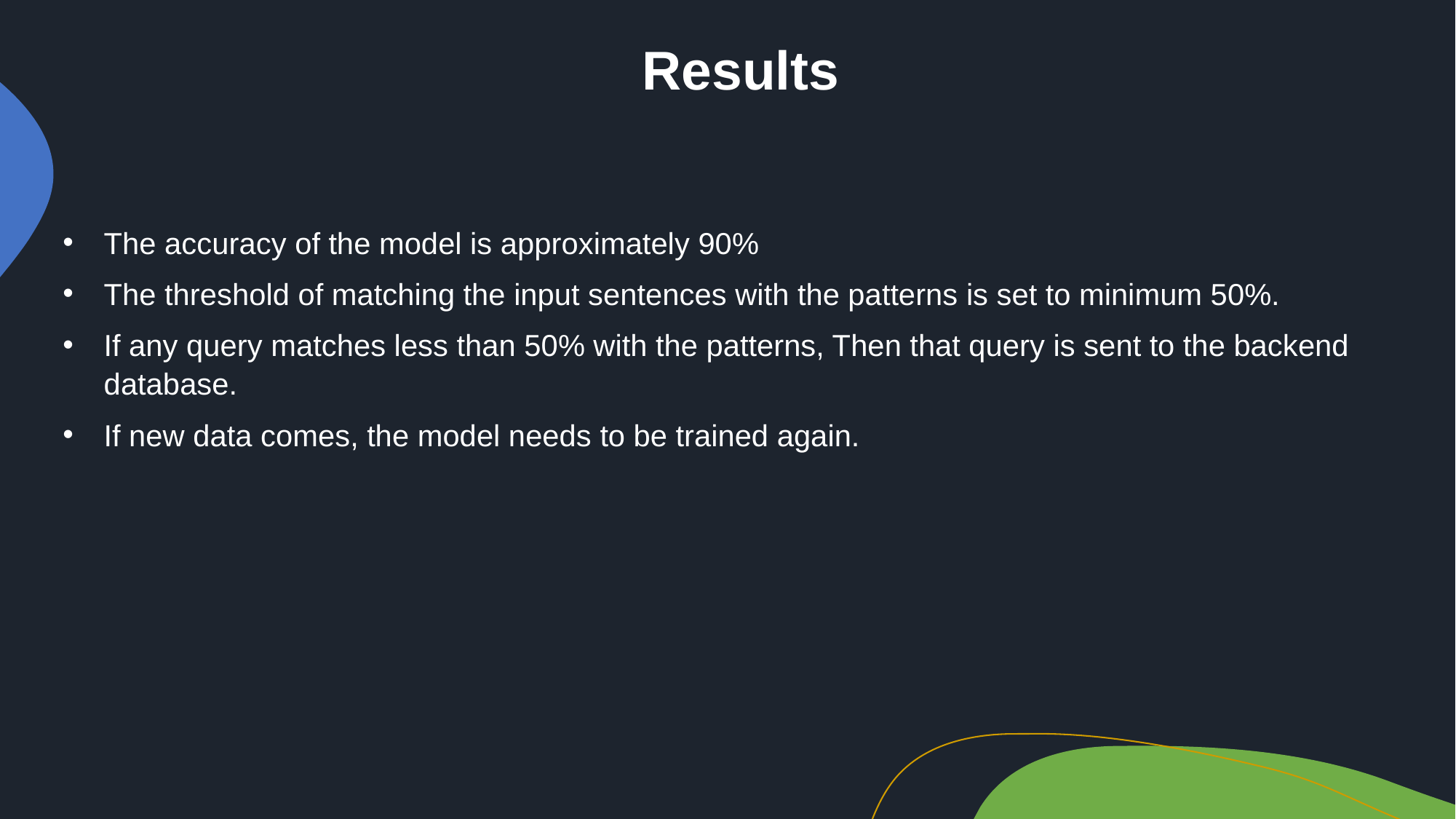

Results
The accuracy of the model is approximately 90%
The threshold of matching the input sentences with the patterns is set to minimum 50%.
If any query matches less than 50% with the patterns, Then that query is sent to the backend database.
If new data comes, the model needs to be trained again.